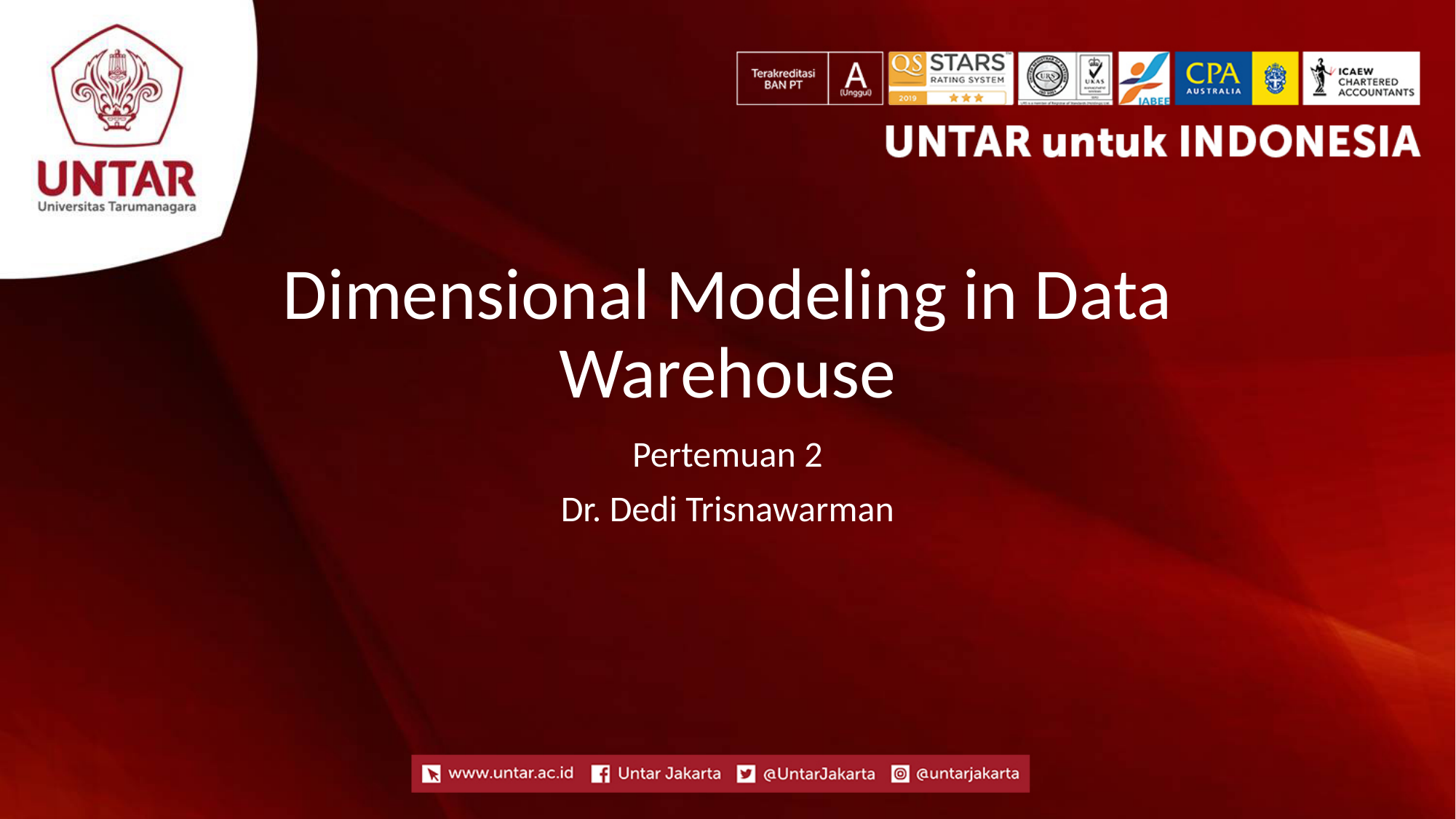

# Dimensional Modeling in Data Warehouse
Pertemuan 2
Dr. Dedi Trisnawarman